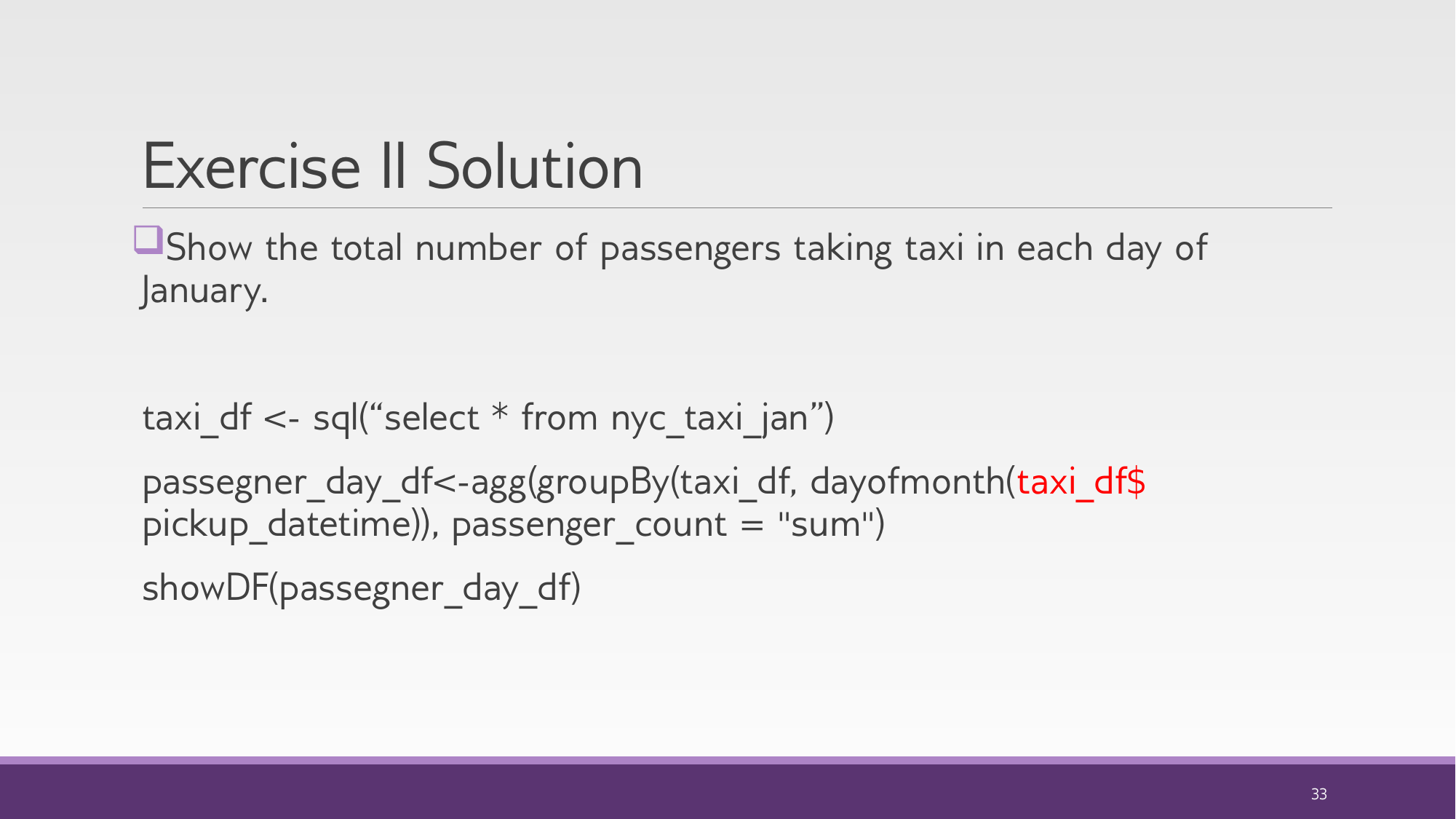

# Exercise II Solution
Show the total number of passengers taking taxi in each day of January.

taxi_df <- sql(“select * from nyc_taxi_jan”)
passegner_day_df<-agg(groupBy(taxi_df, dayofmonth(taxi_df$ pickup_datetime)), passenger_count = "sum")
showDF(passegner_day_df)
33